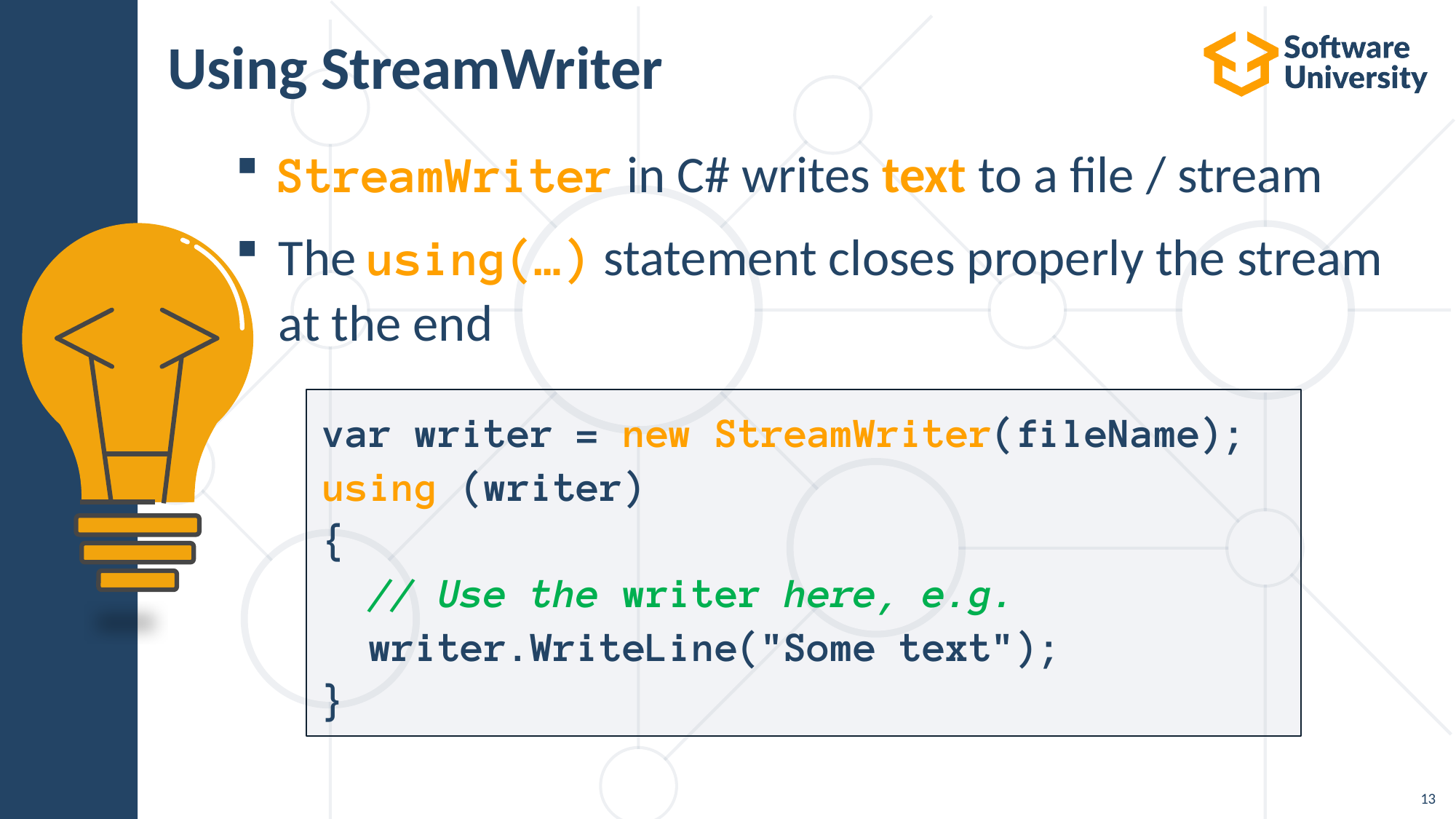

# Using StreamWriter
StreamWriter in C# writes text to a file / stream
The using(…) statement closes properly the stream at the end
var writer = new StreamWriter(fileName);
using (writer)
{
  // Use the writer here, e.g.
  writer.WriteLine("Some text");
}
13